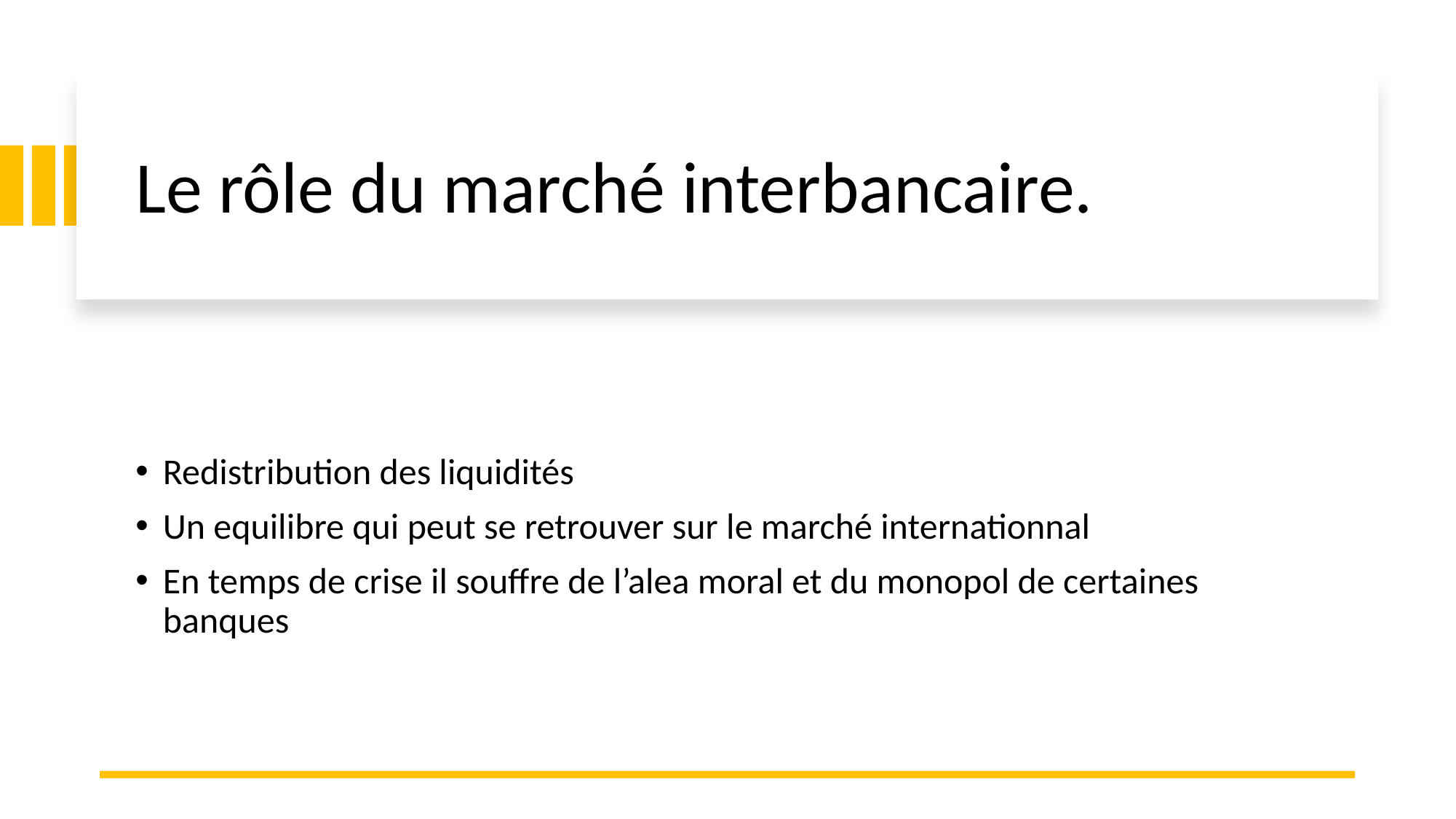

# Le rôle du marché interbancaire.

Redistribution des liquidités
Un equilibre qui peut se retrouver sur le marché internationnal
En temps de crise il souffre de l’alea moral et du monopol de certaines banques